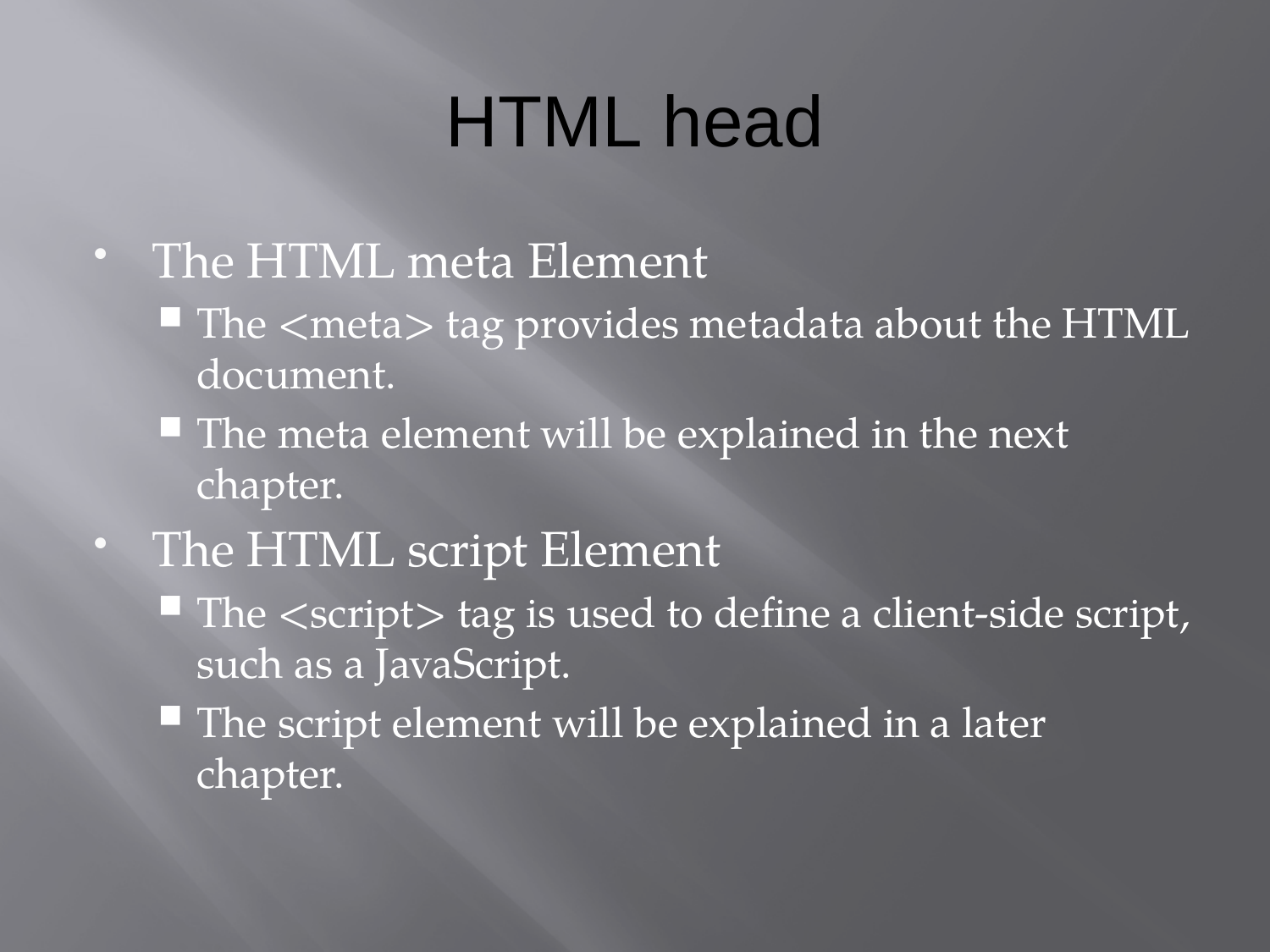

# HTML head
The HTML meta Element
The <meta> tag provides metadata about the HTML document.
The meta element will be explained in the next chapter.
The HTML script Element
The <script> tag is used to define a client-side script, such as a JavaScript.
The script element will be explained in a later chapter.